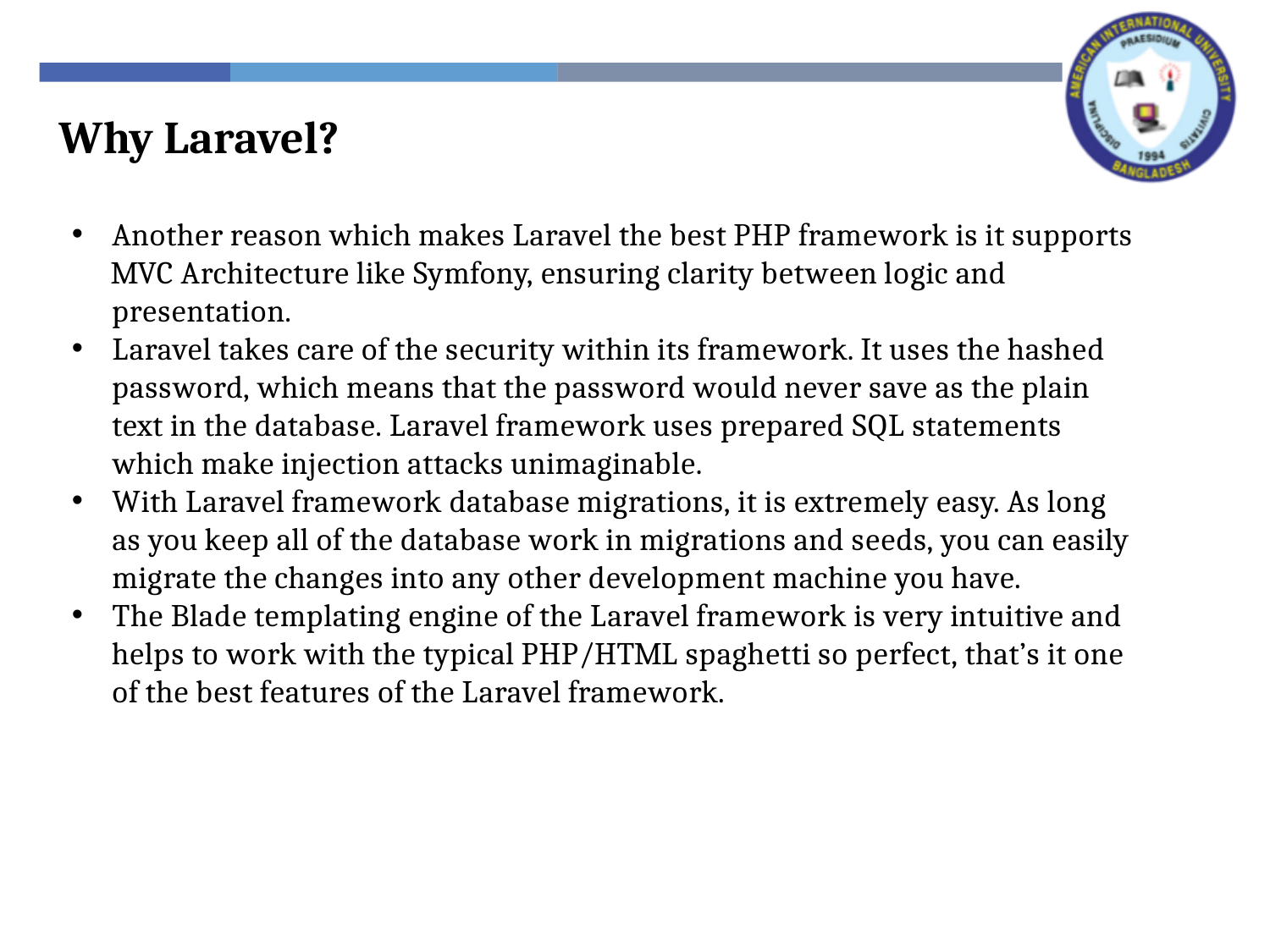

Why Laravel?

Another reason which makes Laravel the best PHP framework is it supports MVC Architecture like Symfony, ensuring clarity between logic and presentation.
Laravel takes care of the security within its framework. It uses the hashed password, which means that the password would never save as the plain text in the database. Laravel framework uses prepared SQL statements which make injection attacks unimaginable.
With Laravel framework database migrations, it is extremely easy. As long as you keep all of the database work in migrations and seeds, you can easily migrate the changes into any other development machine you have.
The Blade templating engine of the Laravel framework is very intuitive and helps to work with the typical PHP/HTML spaghetti so perfect, that’s it one of the best features of the Laravel framework.